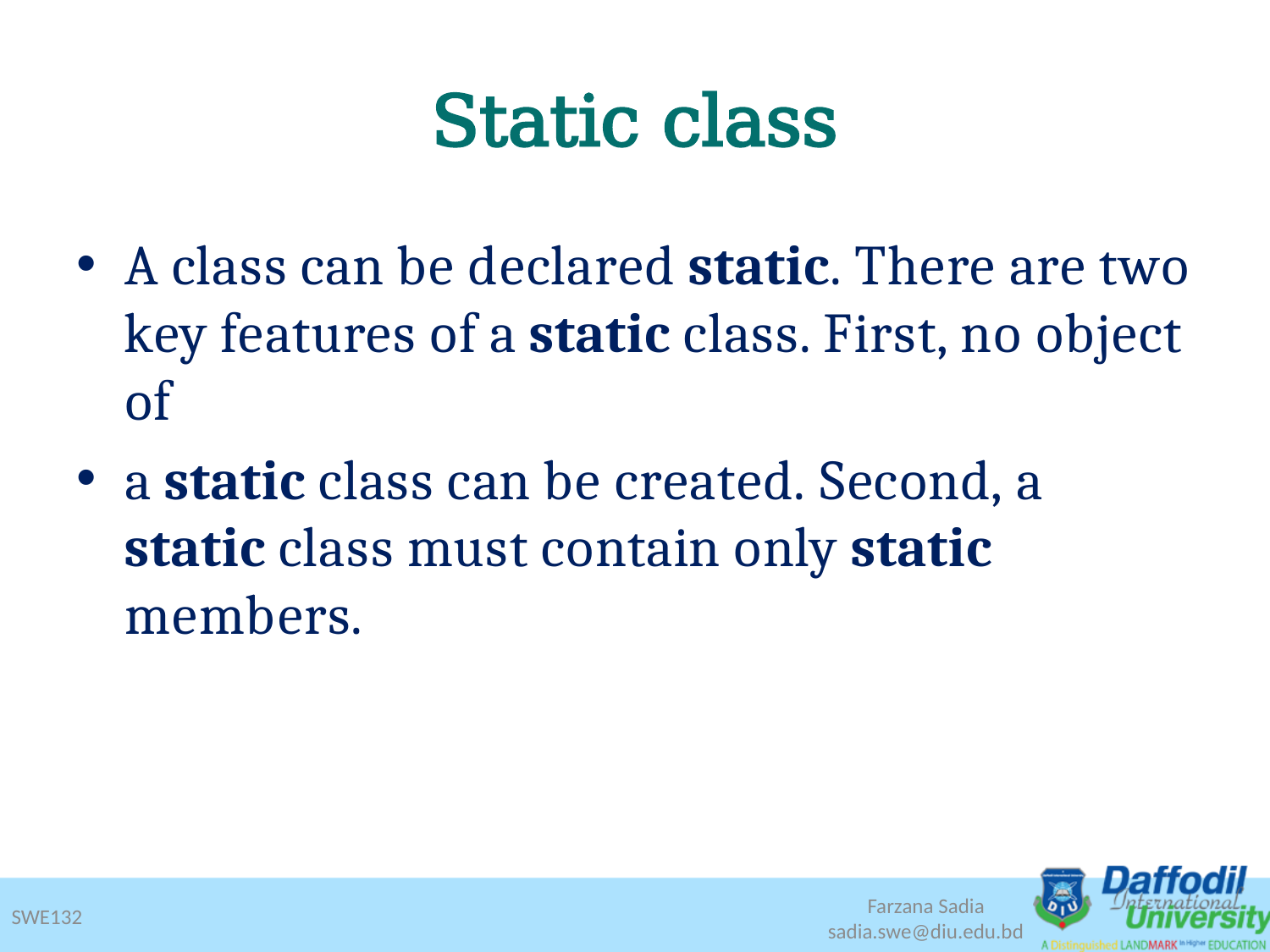

# Static class
A class can be declared static. There are two key features of a static class. First, no object of
a static class can be created. Second, a static class must contain only static members.